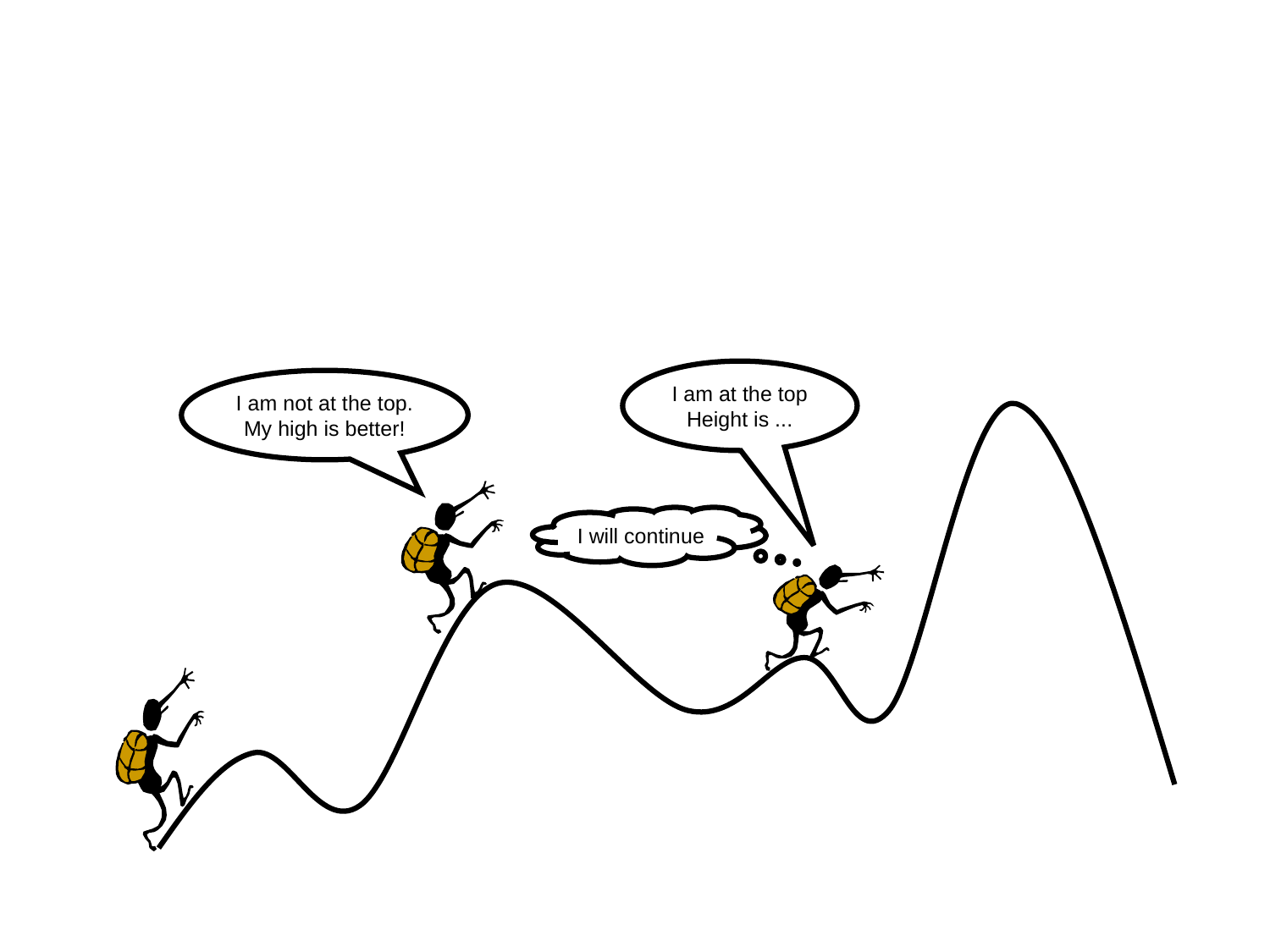

I am at the top
Height is ...
I am not at the top.
My high is better!

I will continue